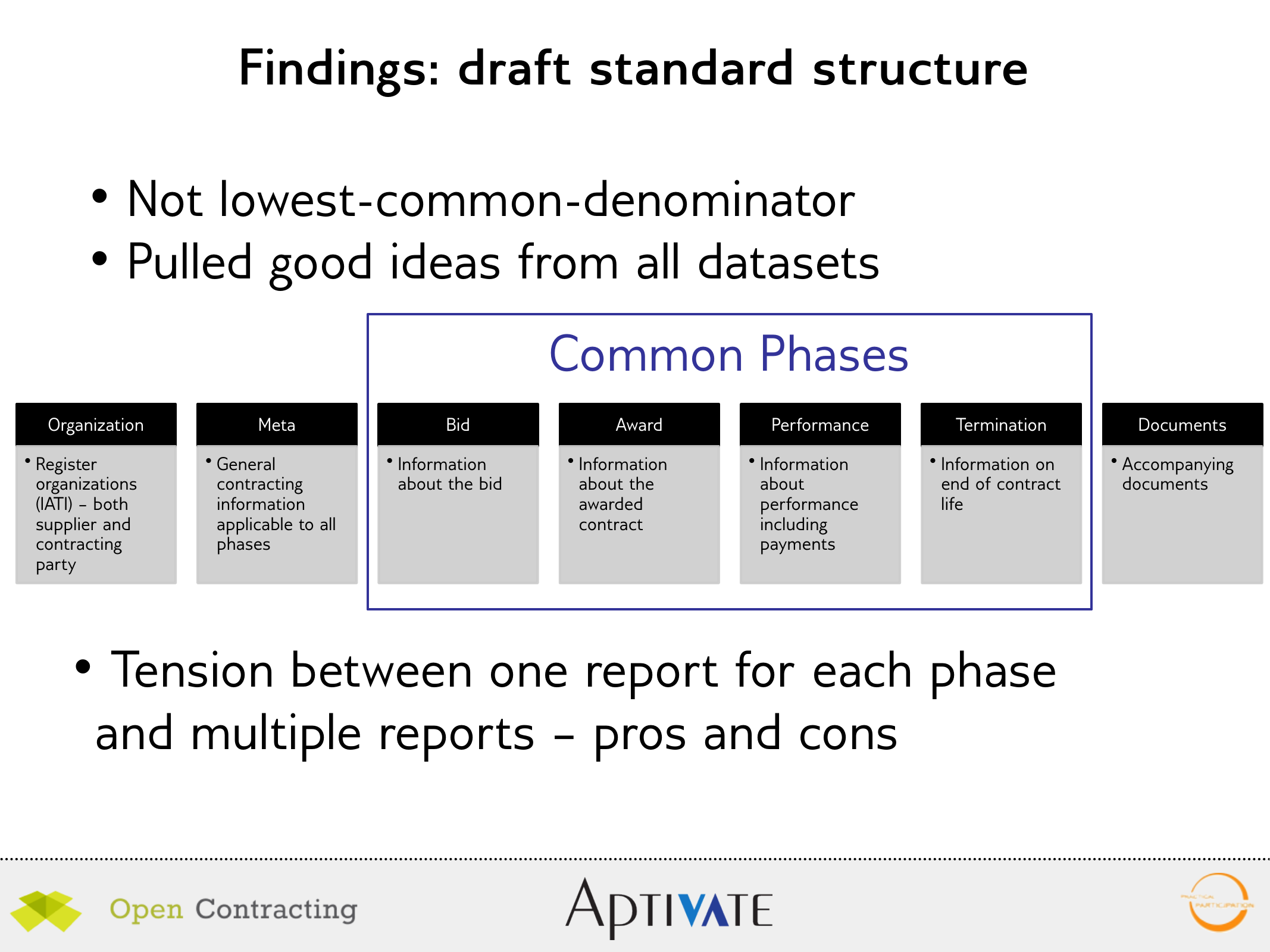

Findings: draft standard structure
 Not lowest-common-denominator
 Pulled good ideas from all datasets
Common Phases
Organization
Register organizations (IATI) – both supplier and contracting party
Meta
General contracting information applicable to all phases
Bid
Information about the bid
Award
Information about the awarded contract
Performance
Information about performance including payments
Termination
Information on end of contract life
Documents
Accompanying documents
 Tension between one report for each phase and multiple reports – pros and cons